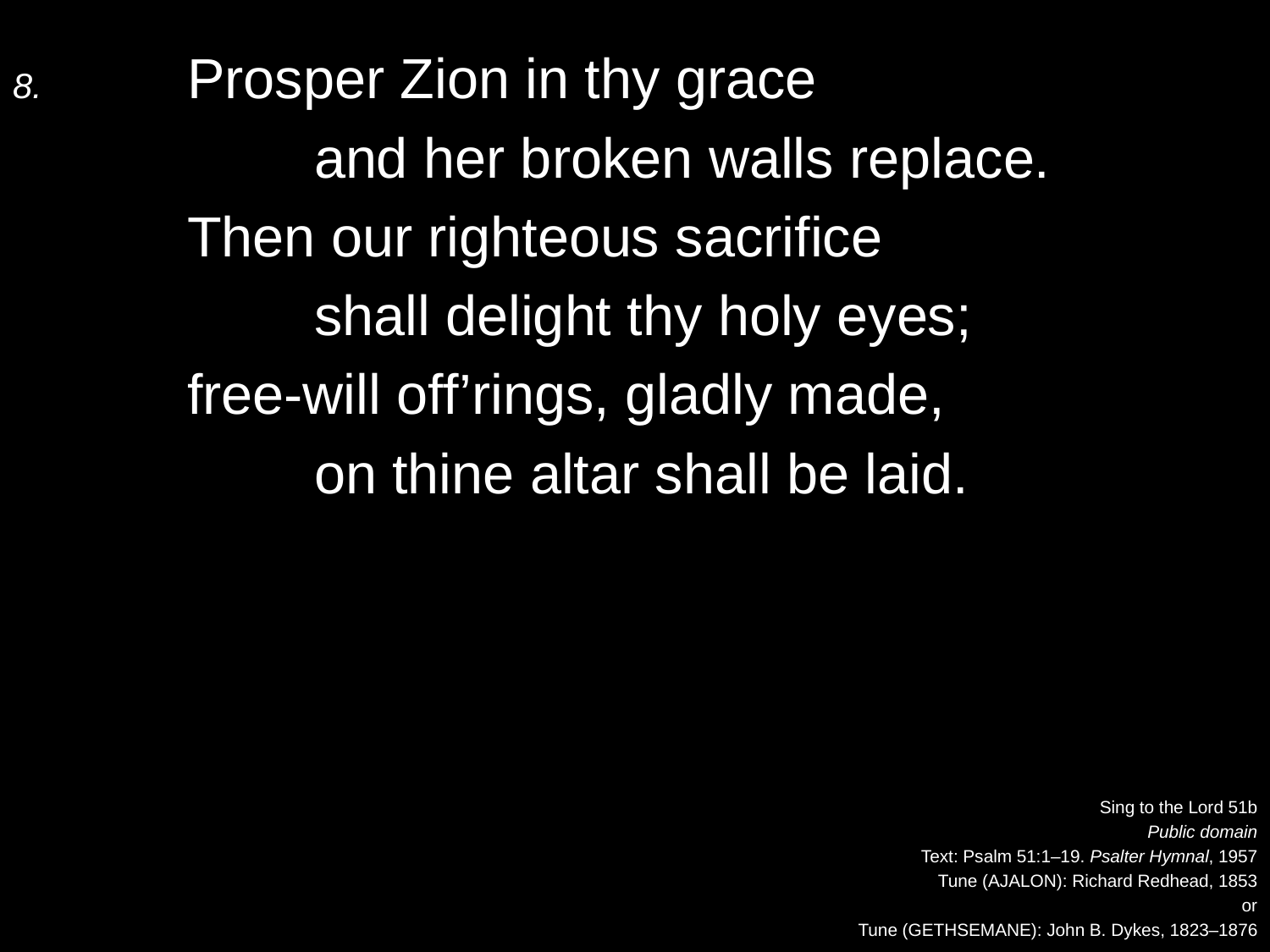

8.	Prosper Zion in thy grace
		and her broken walls replace.
	Then our righteous sacrifice
		shall delight thy holy eyes;
	free-will off’rings, gladly made,
		on thine altar shall be laid.
Sing to the Lord 51b
Public domain
Text: Psalm 51:1–19. Psalter Hymnal, 1957
Tune (AJALON): Richard Redhead, 1853
or
Tune (GETHSEMANE): John B. Dykes, 1823–1876